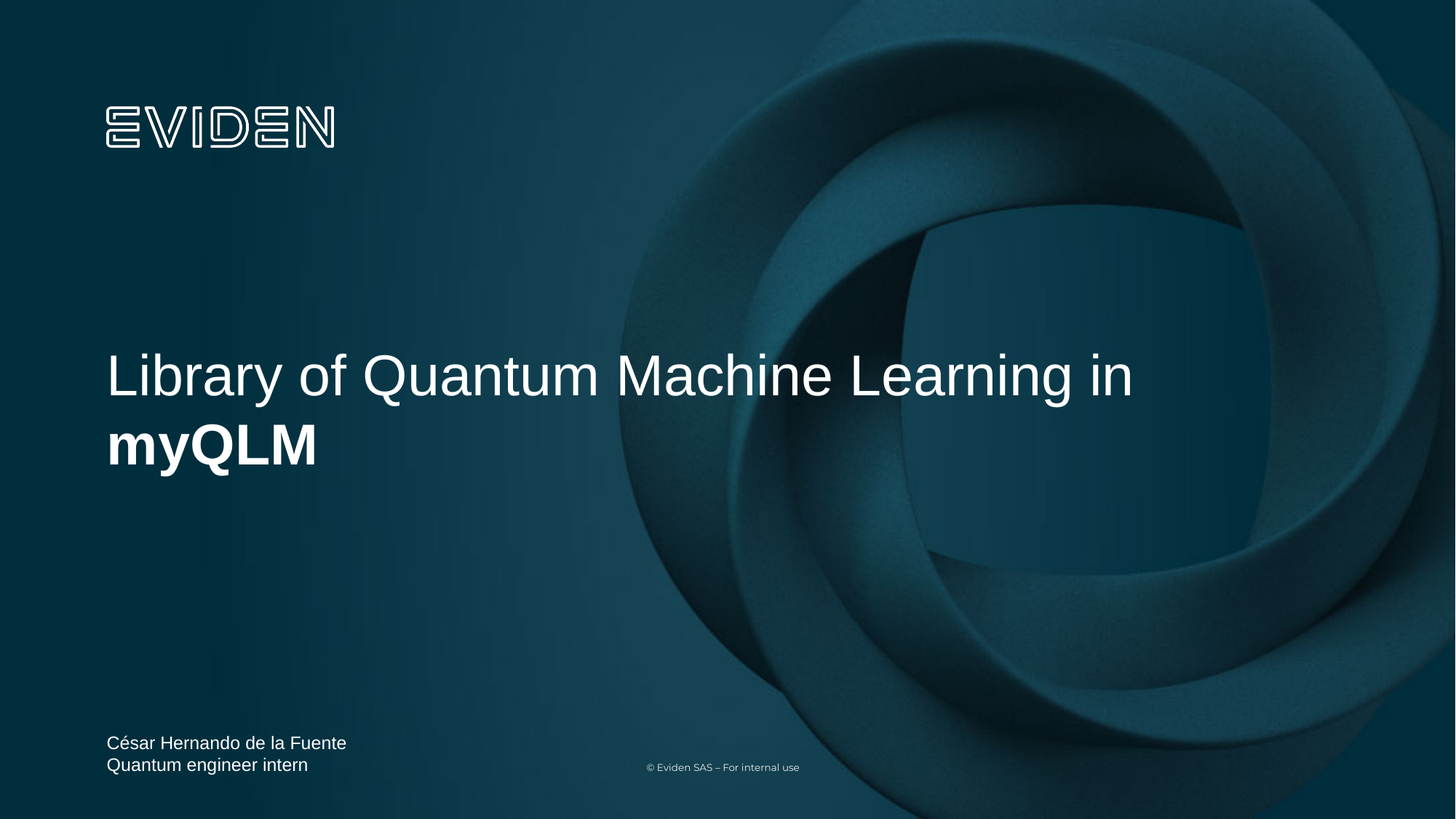

# Library of Quantum Machine Learning in myQLM
César Hernando de la Fuente
Quantum engineer intern